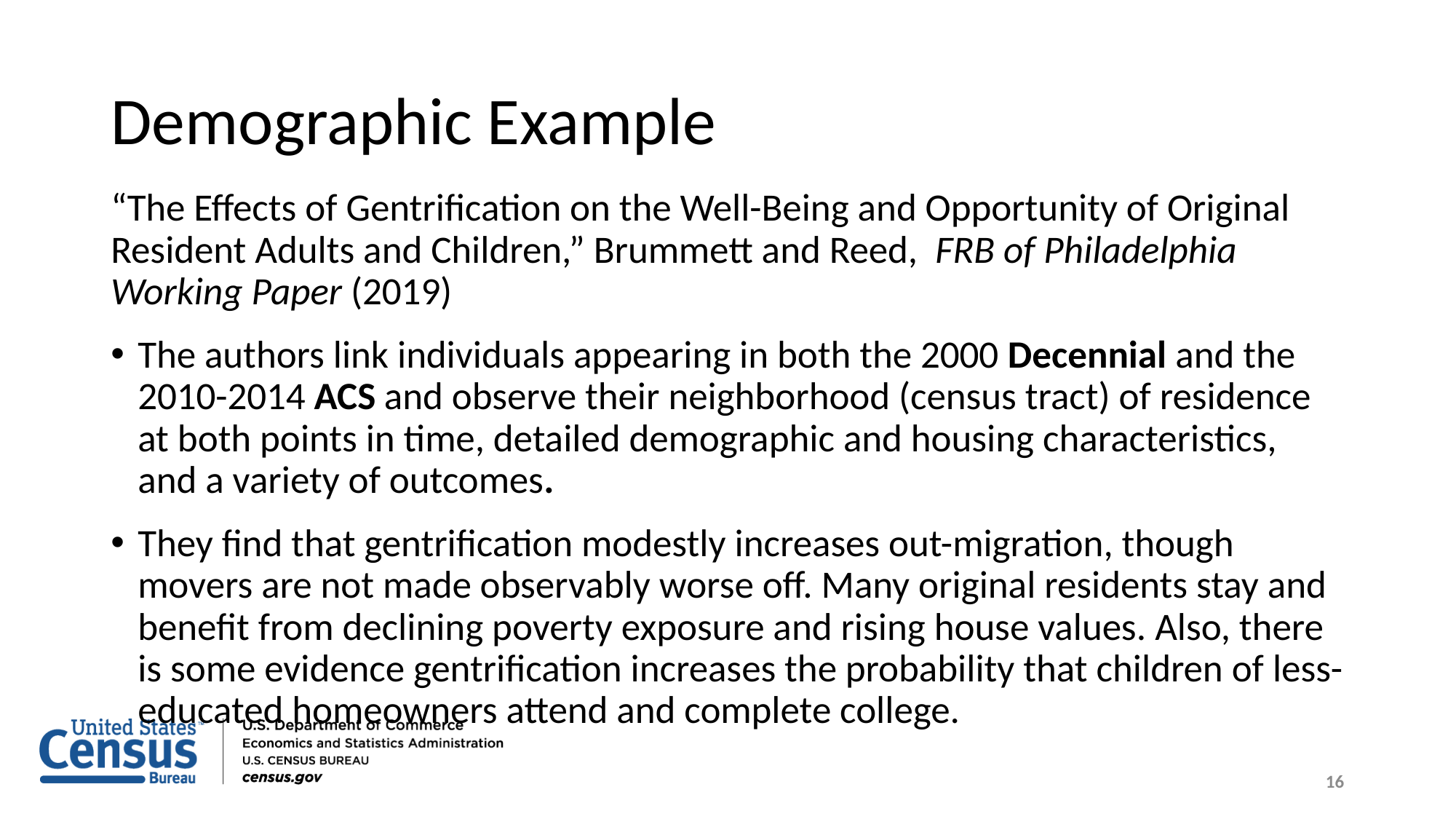

# Demographic Example
“The Effects of Gentrification on the Well-Being and Opportunity of Original Resident Adults and Children,” Brummett and Reed,  FRB of Philadelphia Working Paper (2019)
The authors link individuals appearing in both the 2000 Decennial and the 2010-2014 ACS and observe their neighborhood (census tract) of residence at both points in time, detailed demographic and housing characteristics, and a variety of outcomes.
They find that gentrification modestly increases out-migration, though movers are not made observably worse off. Many original residents stay and benefit from declining poverty exposure and rising house values. Also, there is some evidence gentrification increases the probability that children of less-educated homeowners attend and complete college.

16